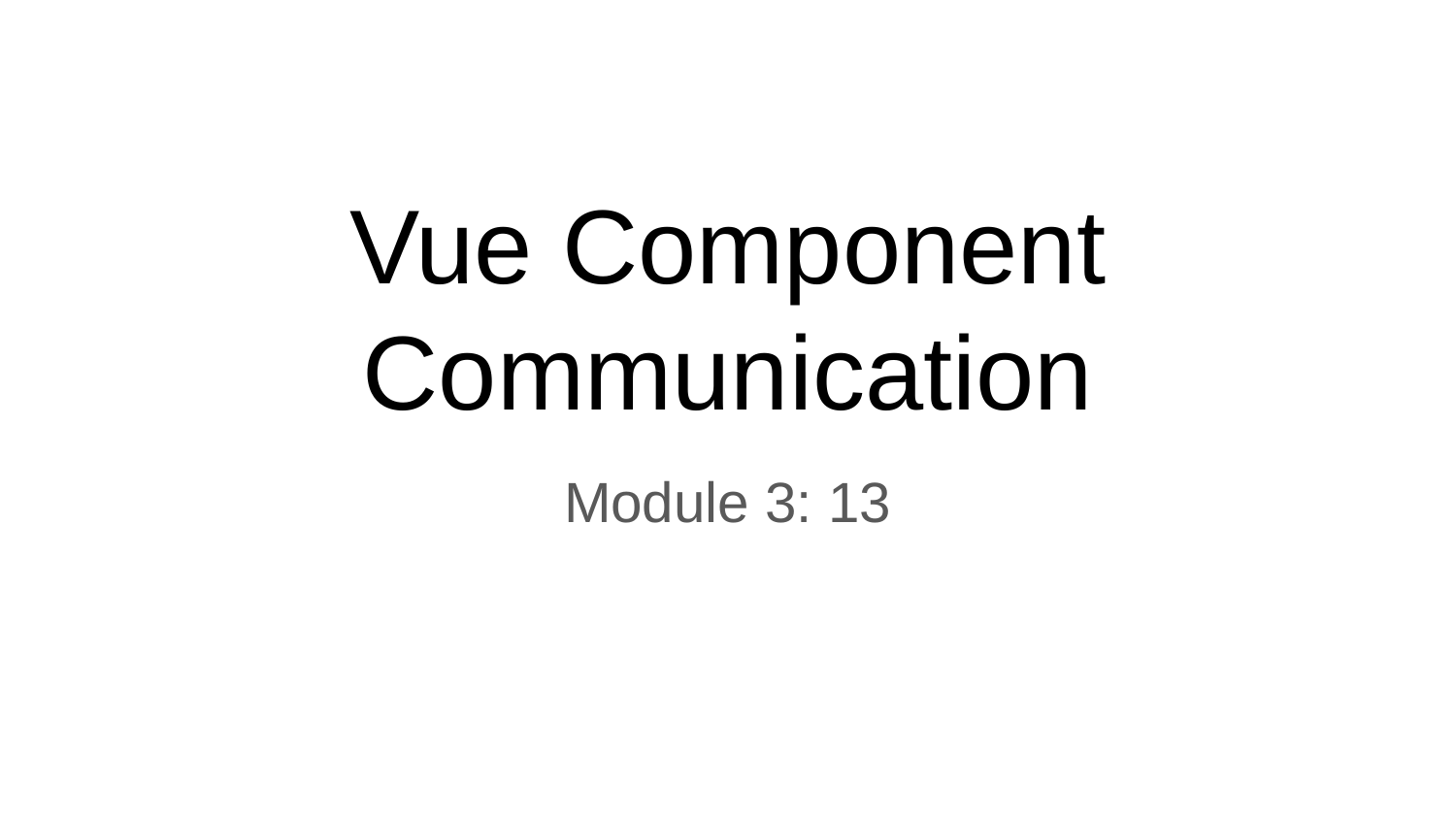

# Vue Component Communication
Module 3: 13